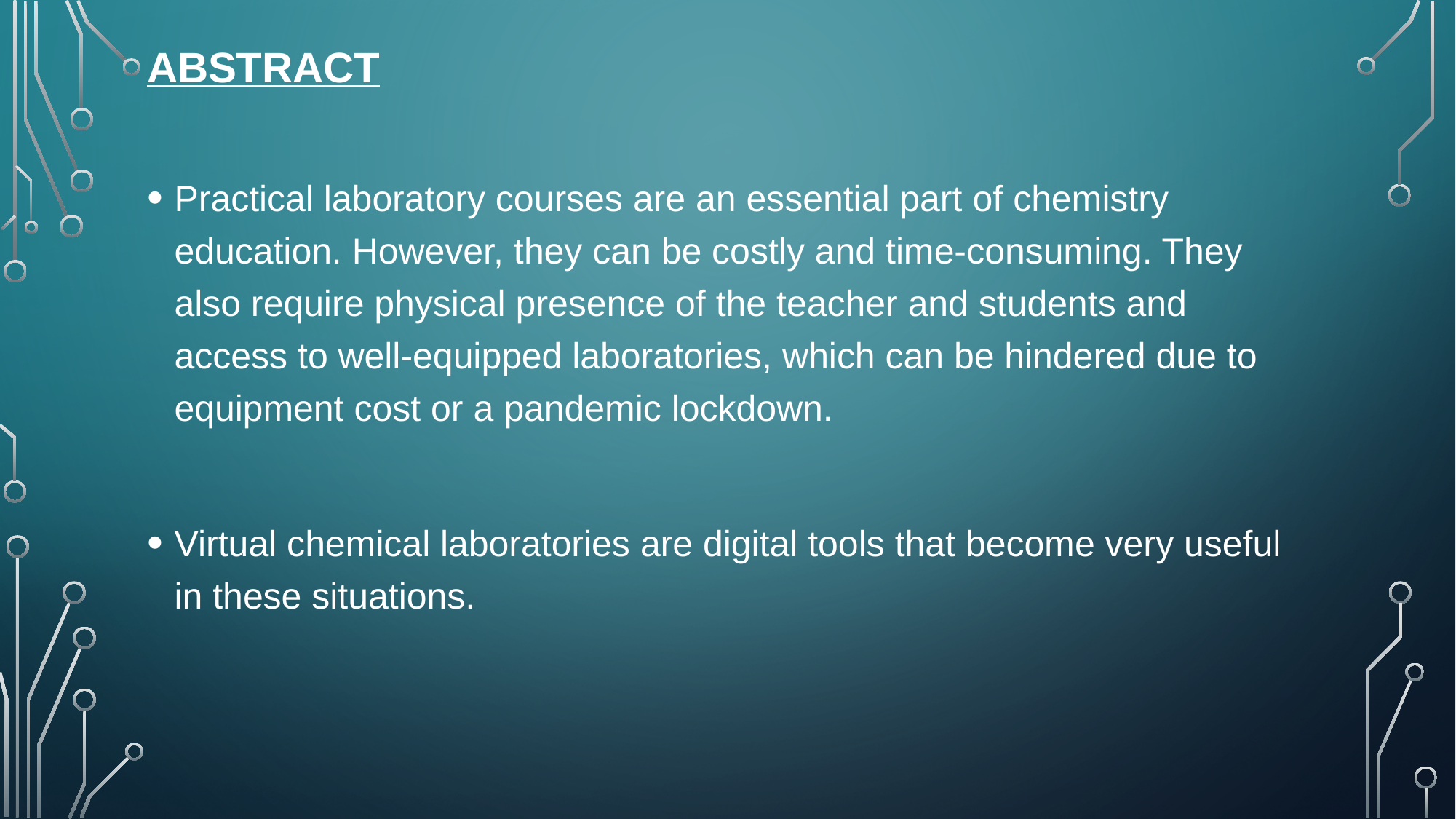

# Abstract
Practical laboratory courses are an essential part of chemistry education. However, they can be costly and time-consuming. They also require physical presence of the teacher and students and access to well-equipped laboratories, which can be hindered due to equipment cost or a pandemic lockdown.

Virtual chemical laboratories are digital tools that become very useful in these situations.